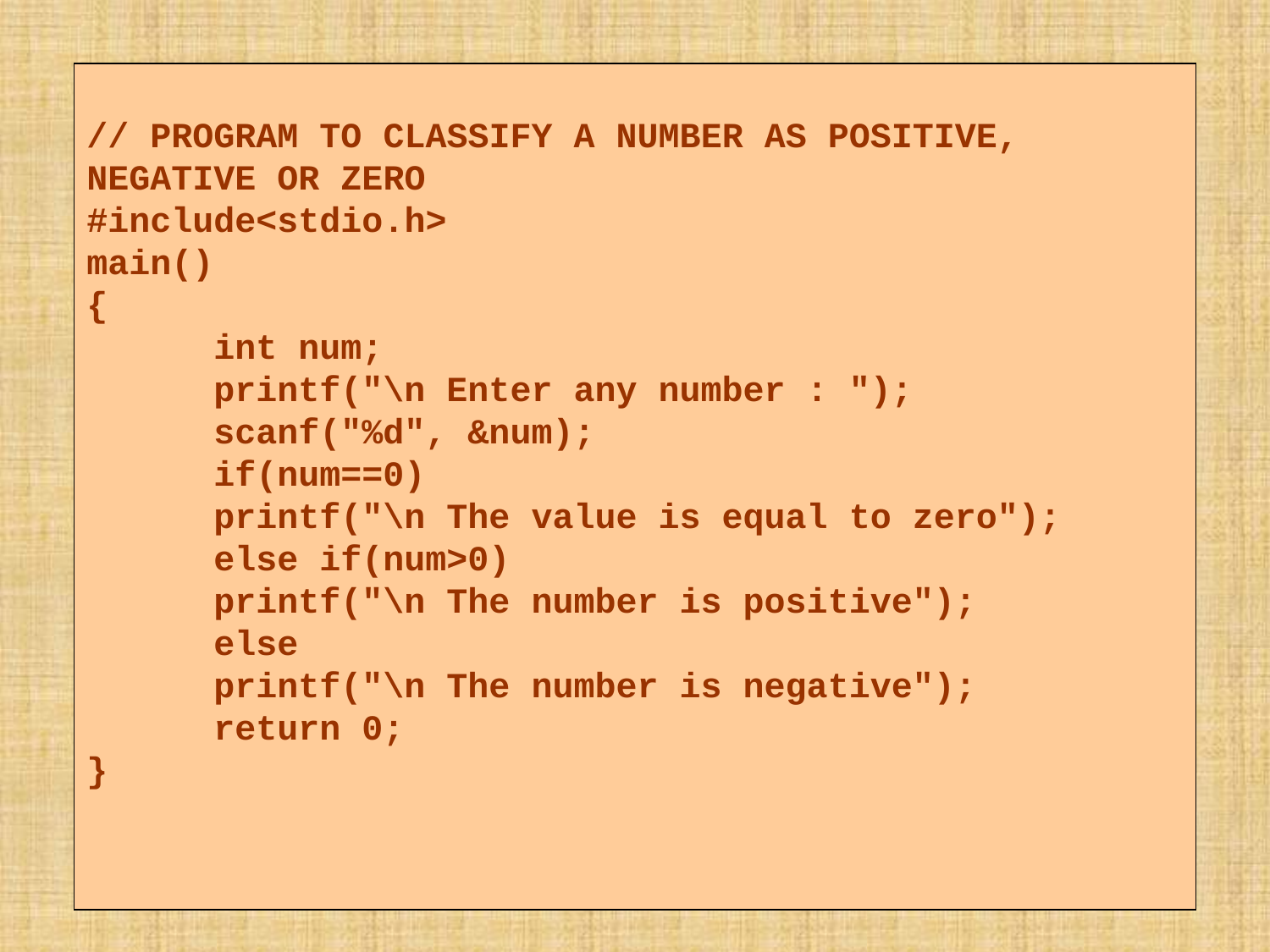

// PROGRAM TO CLASSIFY A NUMBER AS POSITIVE, NEGATIVE OR ZERO
#include<stdio.h>
main()
{
	int num;
	printf("\n Enter any number : ");
	scanf("%d", &num);
	if(num==0)
	printf("\n The value is equal to zero");
	else if(num>0)
	printf("\n The number is positive");
	else
	printf("\n The number is negative");
	return 0;
}